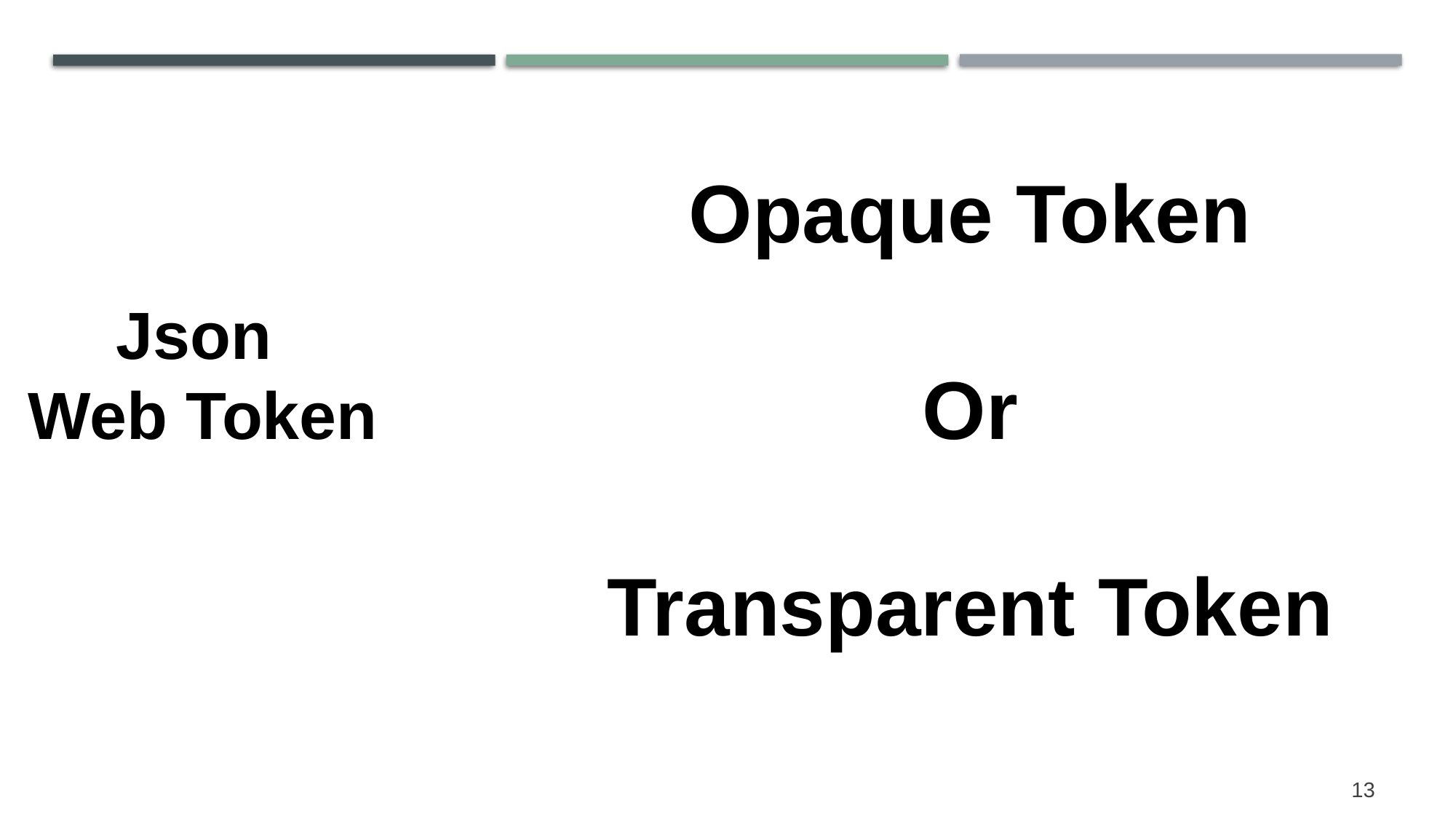

Opaque Token

Or

Transparent Token
Json
Web Token
13